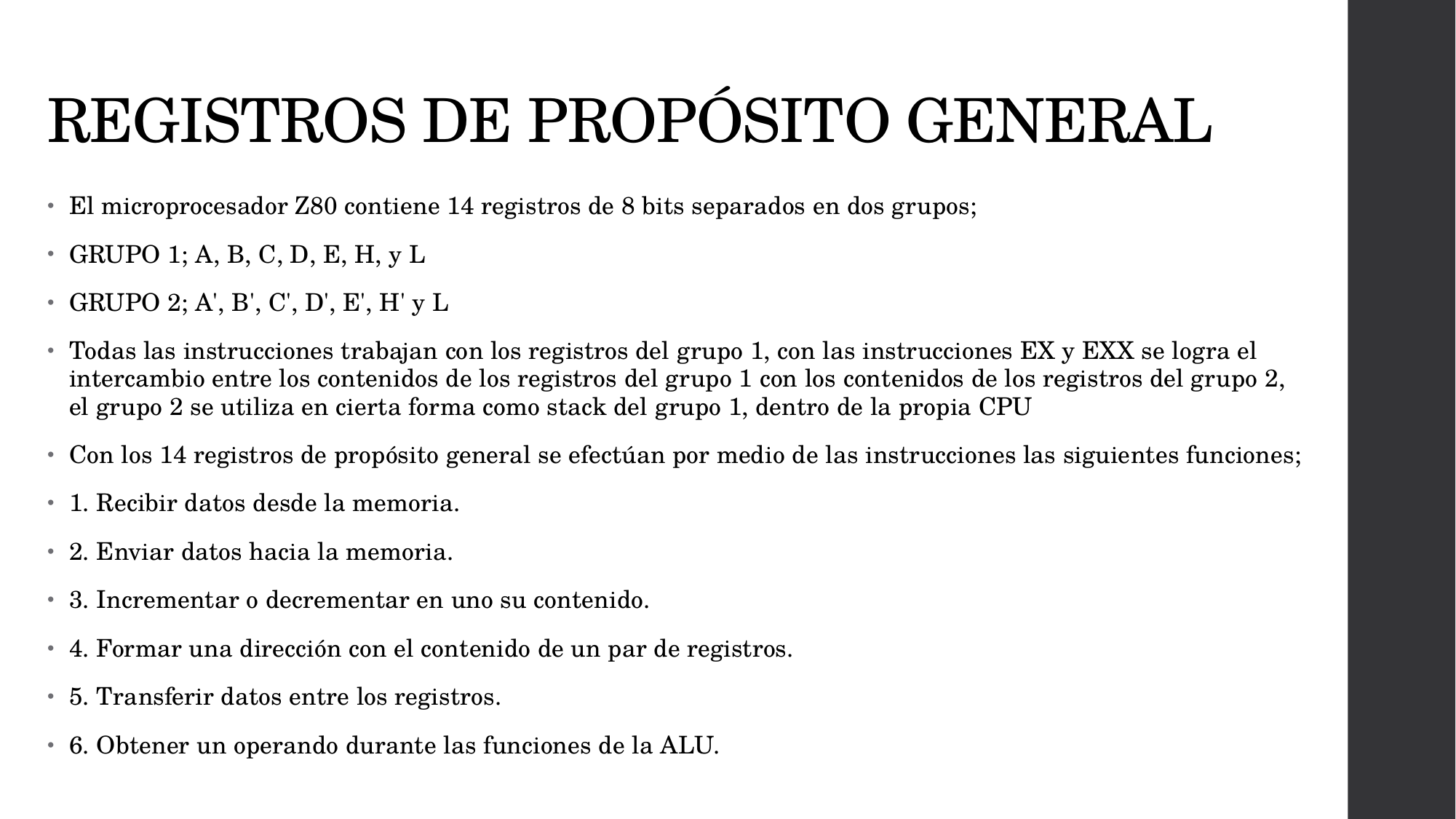

# REGISTROS DE PROPÓSITO GENERAL
El microprocesador Z80 contiene 14 registros de 8 bits separados en dos grupos;
GRUPO 1; A, B, C, D, E, H, y L
GRUPO 2; A', B', C', D', E', H' y L
Todas las instrucciones trabajan con los registros del grupo 1, con las instrucciones EX y EXX se logra el intercambio entre los contenidos de los registros del grupo 1 con los contenidos de los registros del grupo 2, el grupo 2 se utiliza en cierta forma como stack del grupo 1, dentro de la propia CPU
Con los 14 registros de propósito general se efectúan por medio de las instrucciones las siguientes funciones;
1. Recibir datos desde la memoria.
2. Enviar datos hacia la memoria.
3. Incrementar o decrementar en uno su contenido.
4. Formar una dirección con el contenido de un par de registros.
5. Transferir datos entre los registros.
6. Obtener un operando durante las funciones de la ALU.